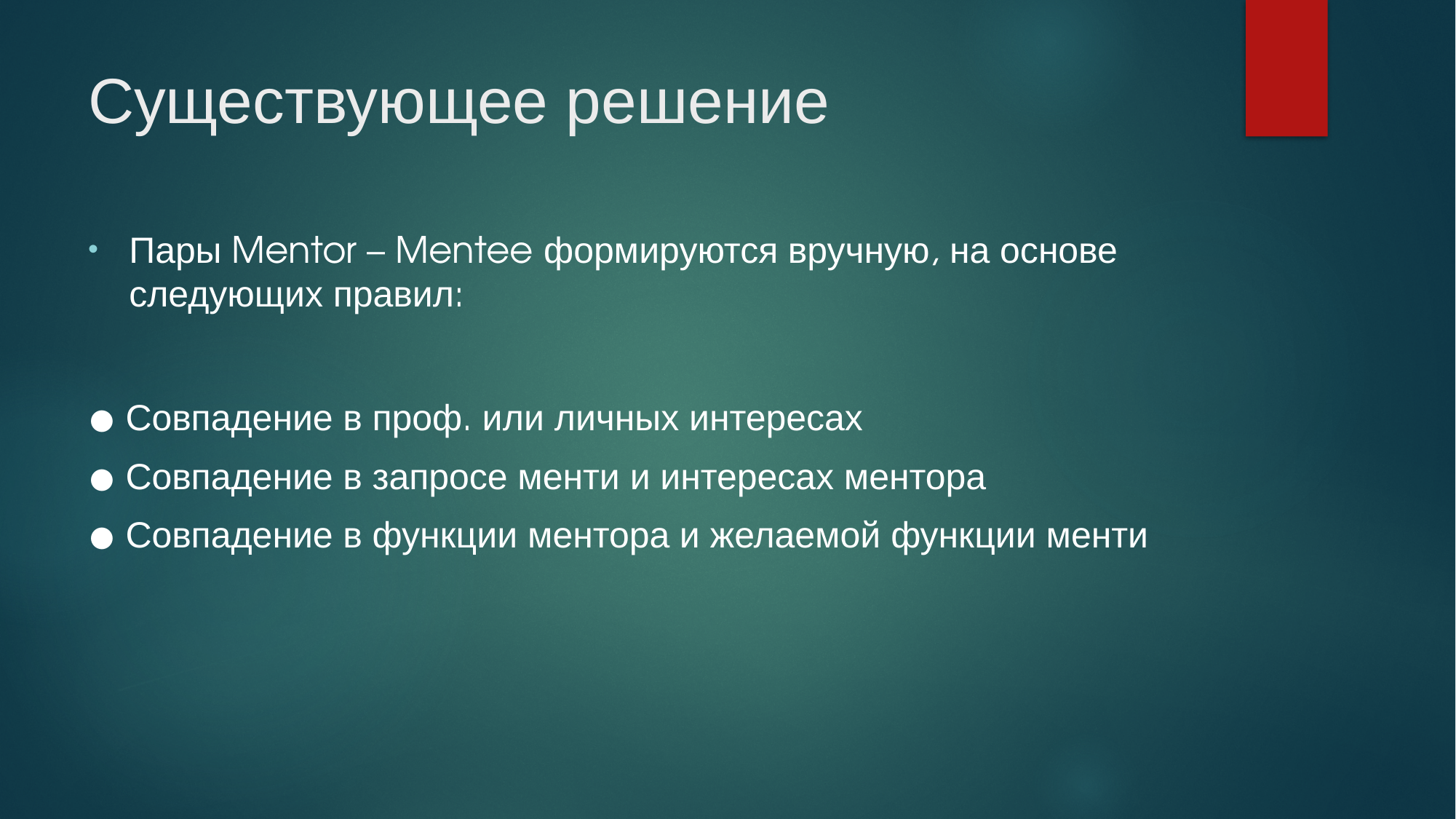

# Существующее решение
Пары Mentor – Mentee формируются вручную, на основе следующих правил:
● Совпадение в проф. или личных интересах
● Совпадение в запросе менти и интересах ментора
● Совпадение в функции ментора и желаемой функции менти